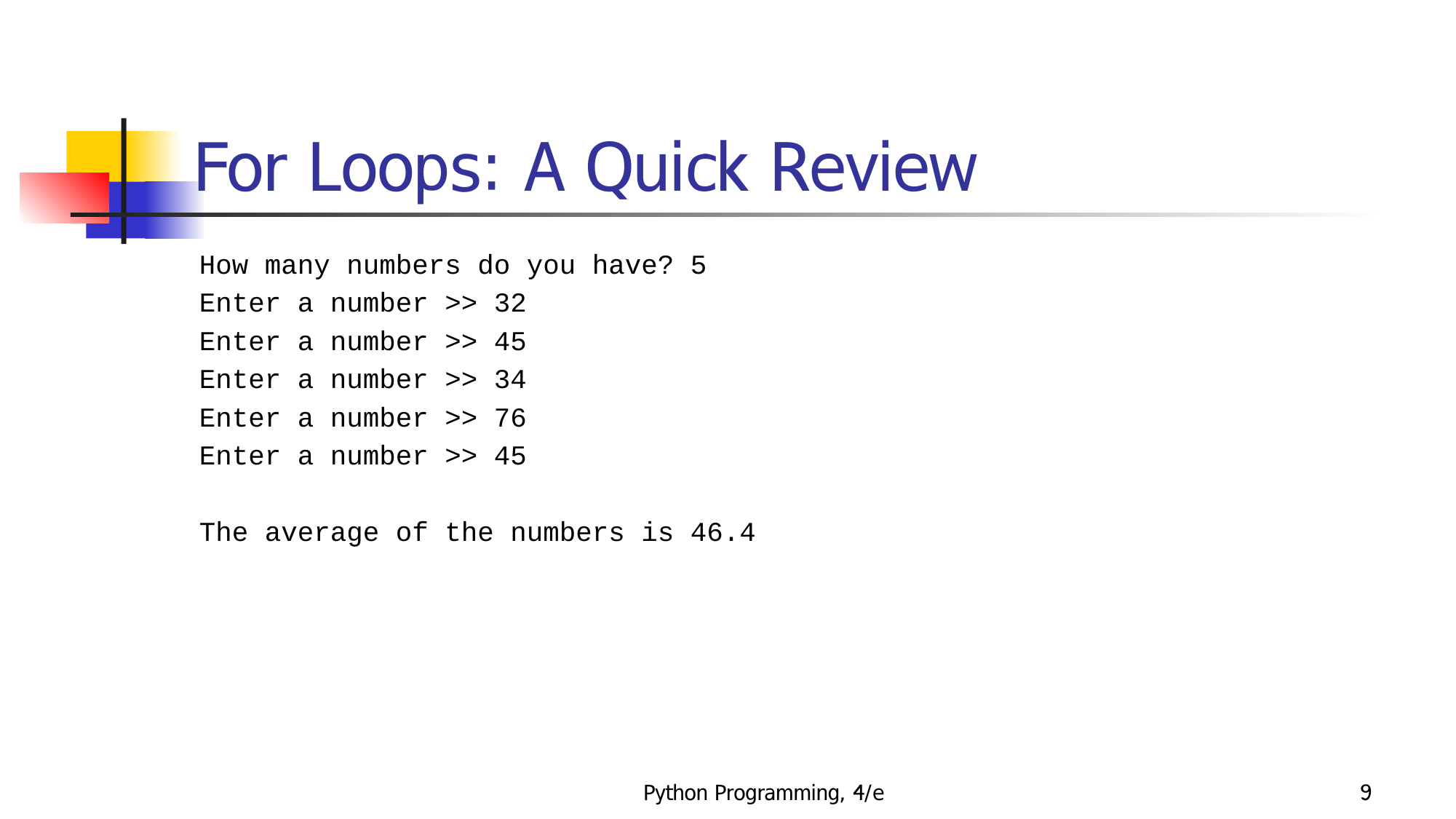

# For Loops: A Quick Review
How many numbers do you have? 5
Enter a number >> 32
Enter a number >> 45
Enter a number >> 34
Enter a number >> 76
Enter a number >> 45

The average of the numbers is 46.4
Python Programming, 4/e
9